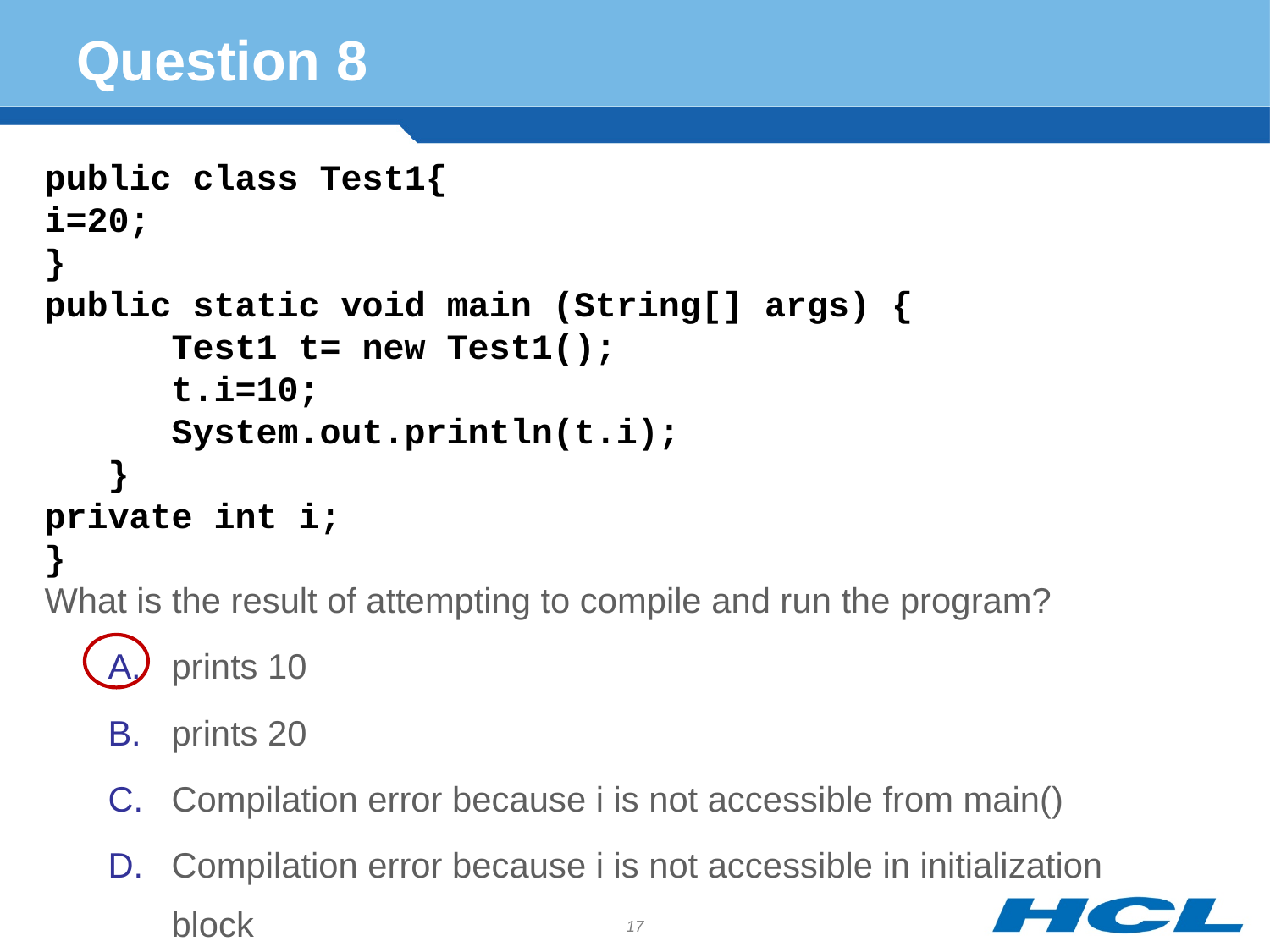

# Question 8
public class Test1{
i=20;
}
public static void main (String[] args) {
      Test1 t= new Test1();
      t.i=10;
      System.out.println(t.i);
   }
private int i;
}
What is the result of attempting to compile and run the program?
prints 10
prints 20
Compilation error because i is not accessible from main()
Compilation error because i is not accessible in initialization block

17